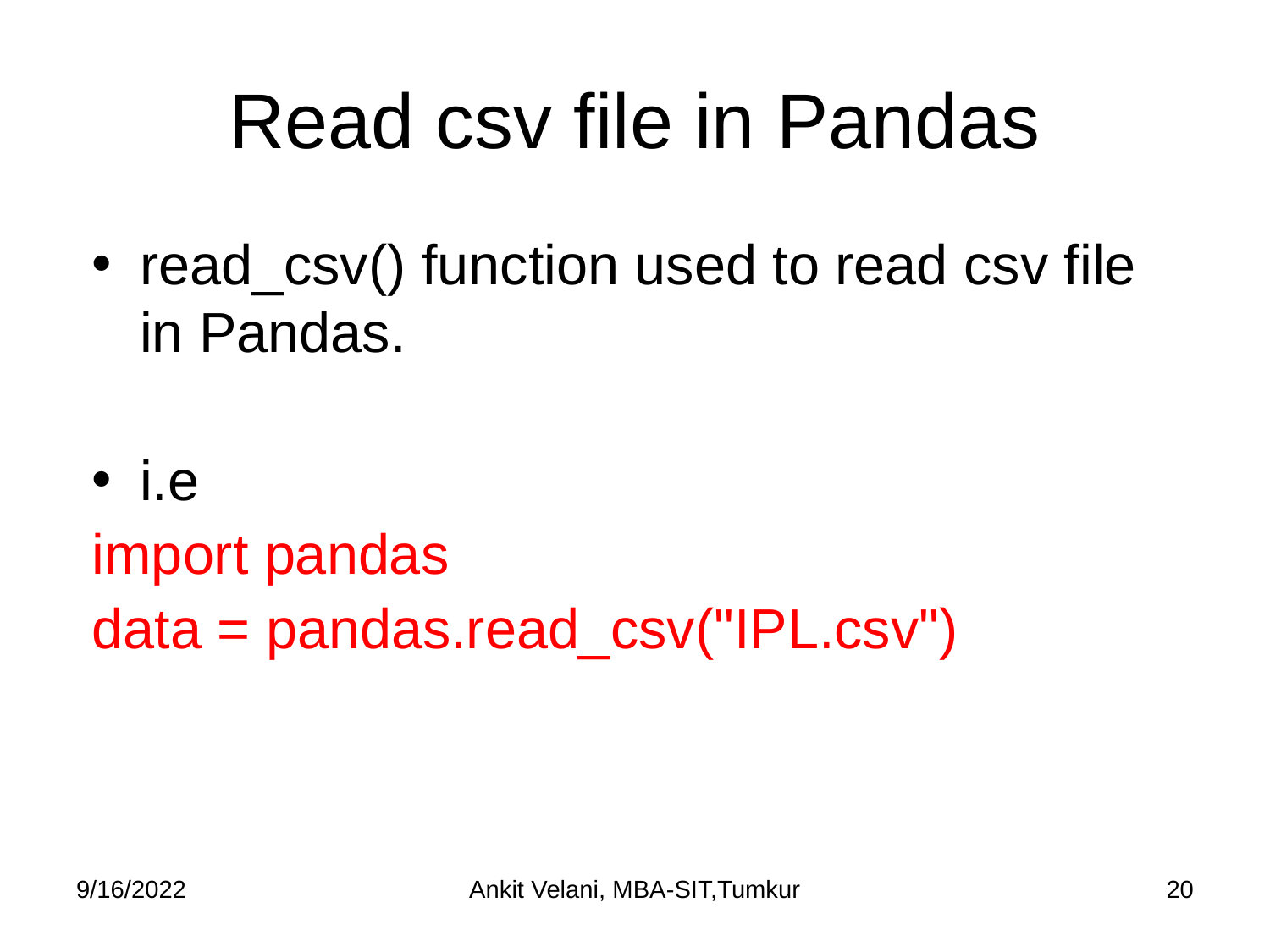

# Read csv file in Pandas
read_csv() function used to read csv file in Pandas.

i.e
import pandas
data = pandas.read_csv("IPL.csv")
9/16/2022
Ankit Velani, MBA-SIT,Tumkur
20